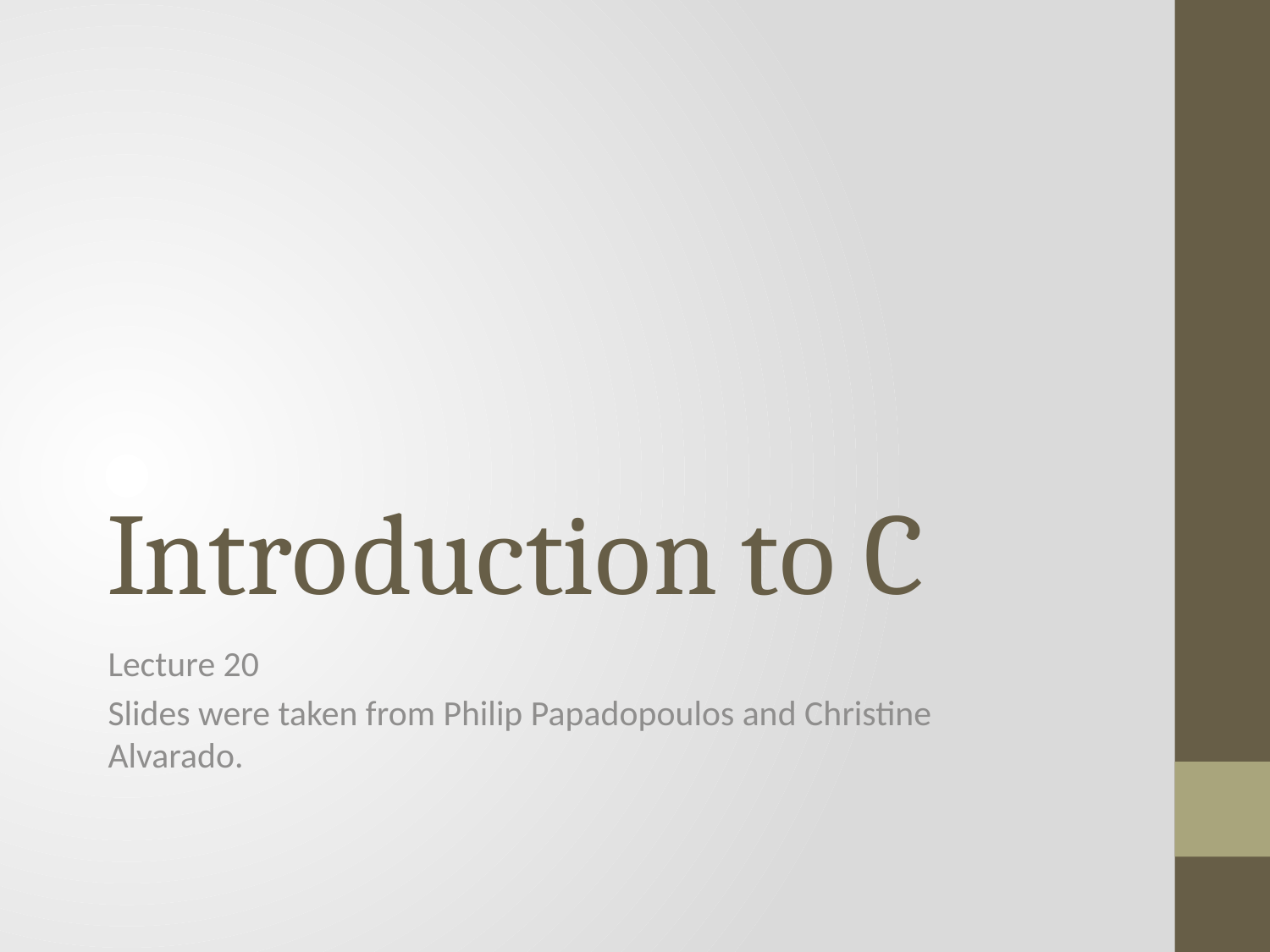

# Introduction to C
Lecture 20
Slides were taken from Philip Papadopoulos and Christine Alvarado.